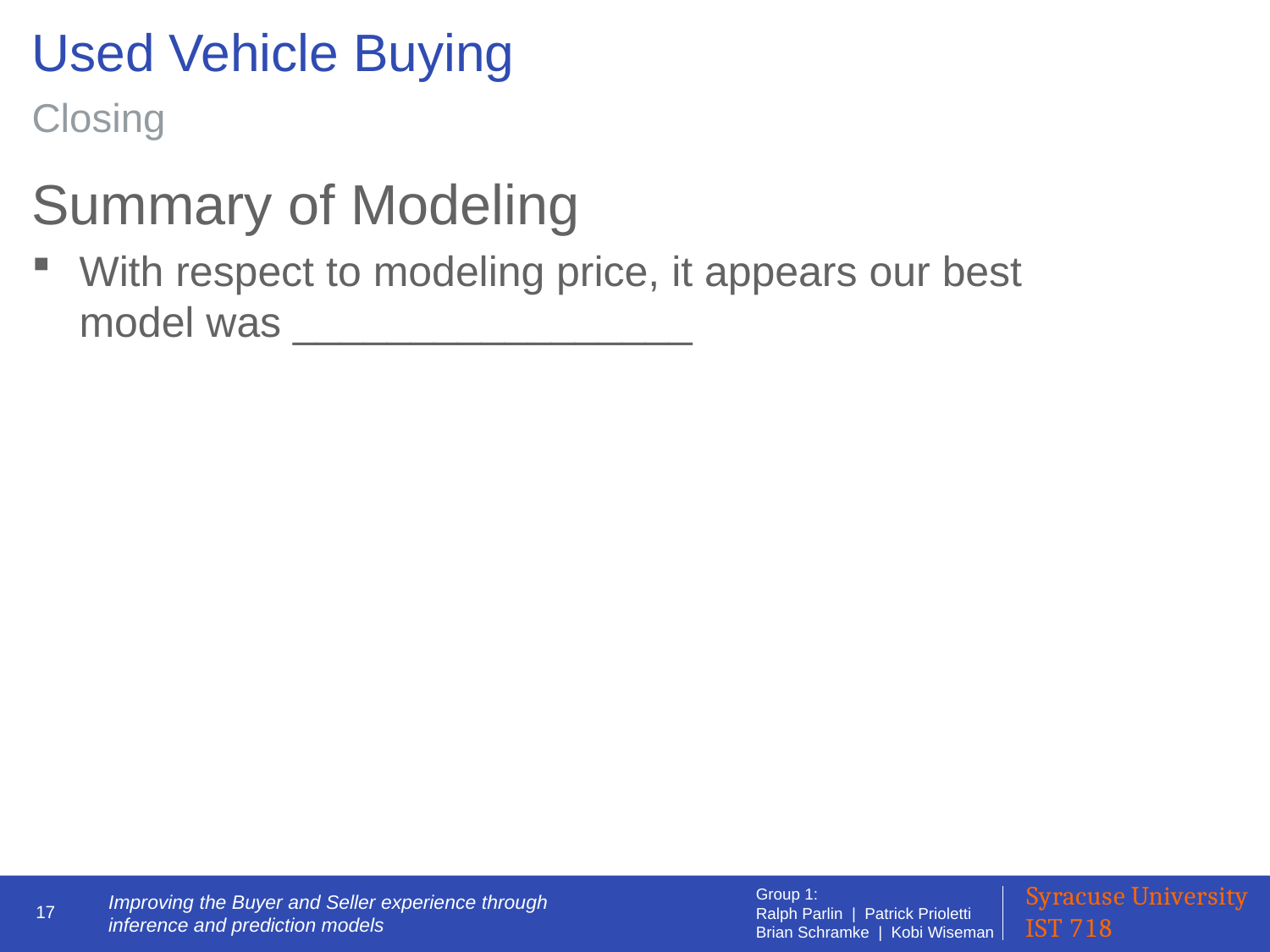

# Used Vehicle Buying
Closing
Summary of Modeling
With respect to modeling price, it appears our best model was _________________

17